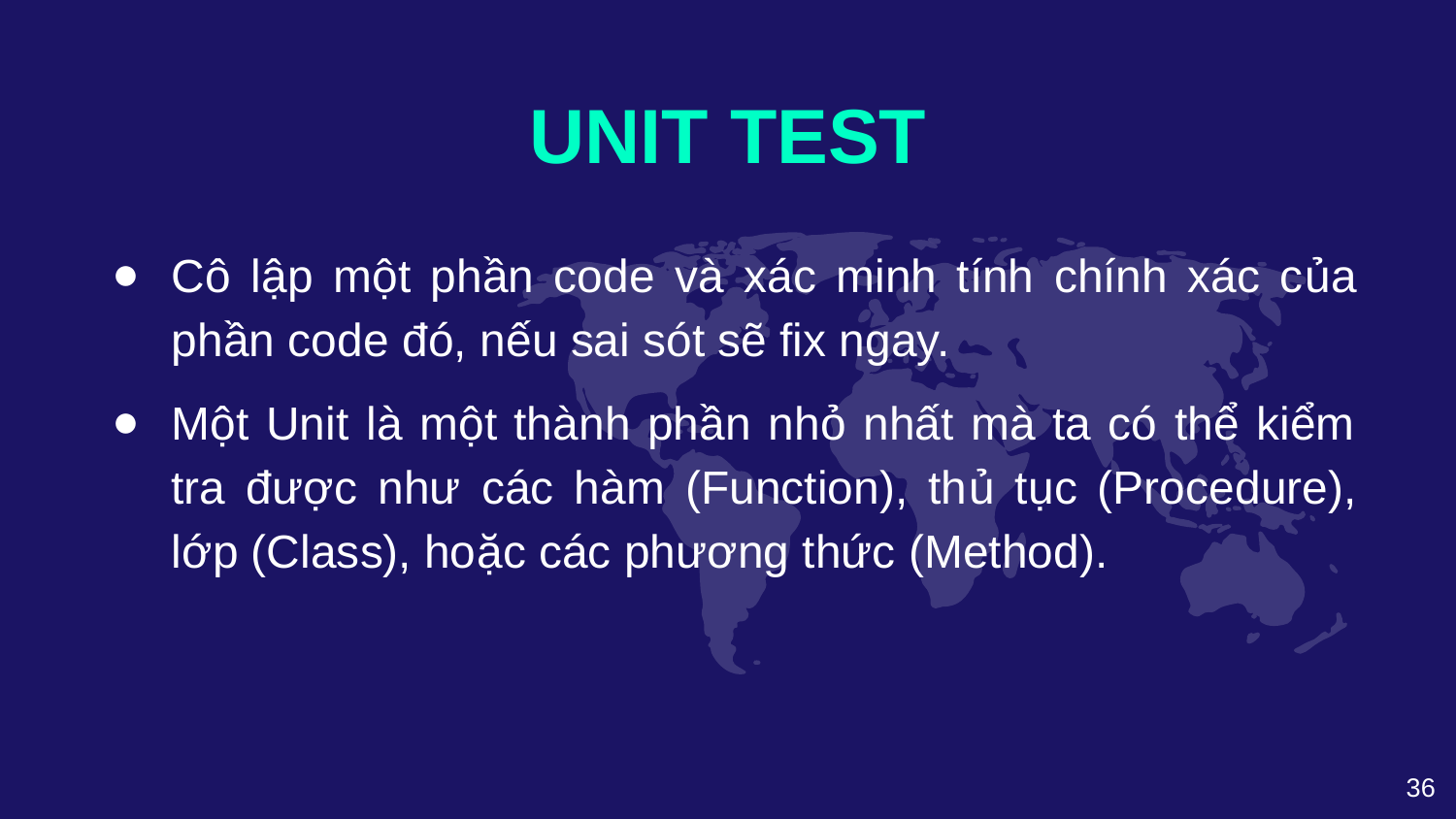

# UNIT TEST
Cô lập một phần code và xác minh tính chính xác của phần code đó, nếu sai sót sẽ fix ngay.

Một Unit là một thành phần nhỏ nhất mà ta có thể kiểm tra được như các hàm (Function), thủ tục (Procedure), lớp (Class), hoặc các phương thức (Method).

36